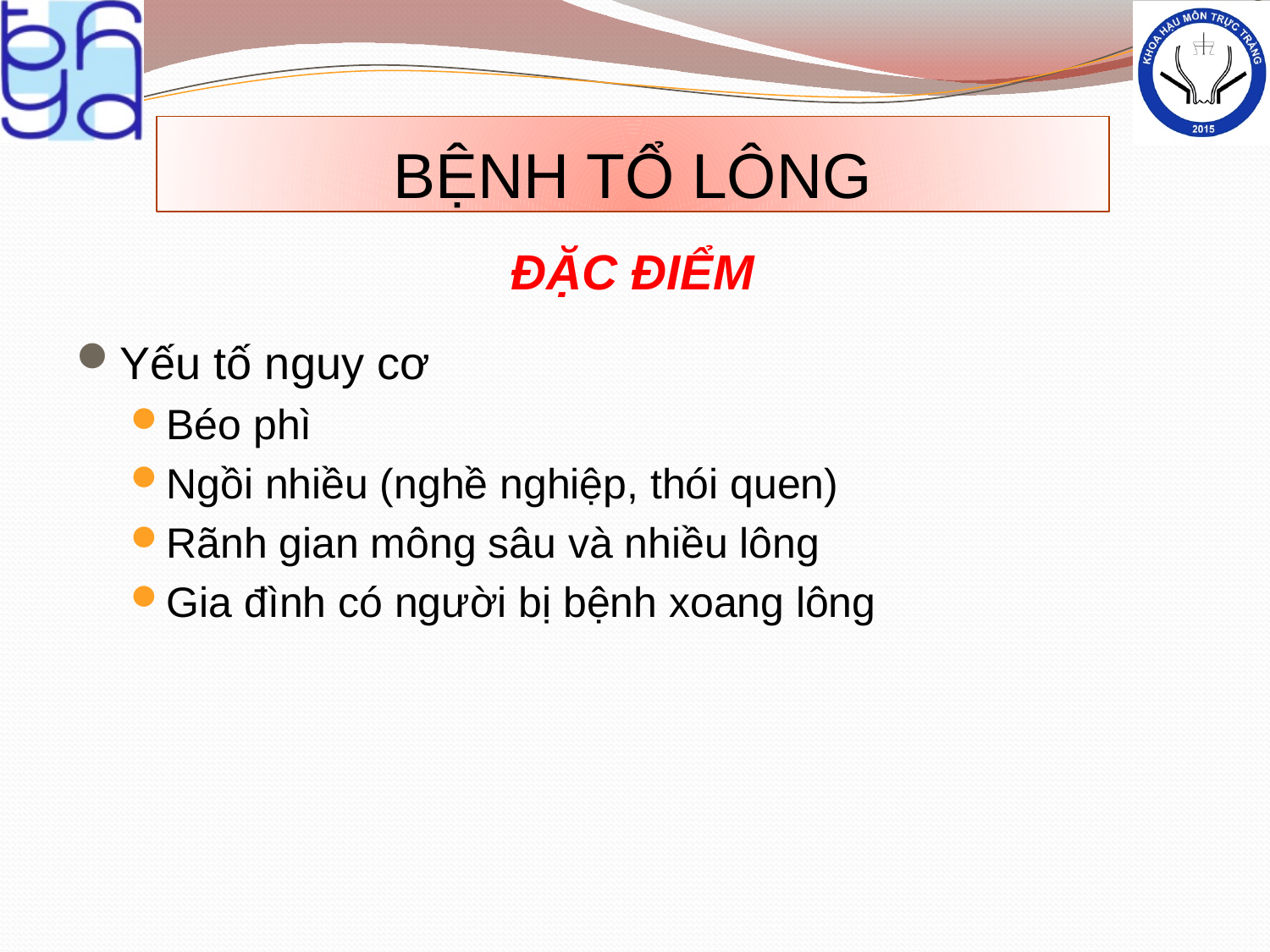

# BỆNH TỔ LÔNG
ĐẶC ĐIỂM
Yếu tố nguy cơ
Béo phì
Ngồi nhiều (nghề nghiệp, thói quen)
Rãnh gian mông sâu và nhiều lông
Gia đình có người bị bệnh xoang lông